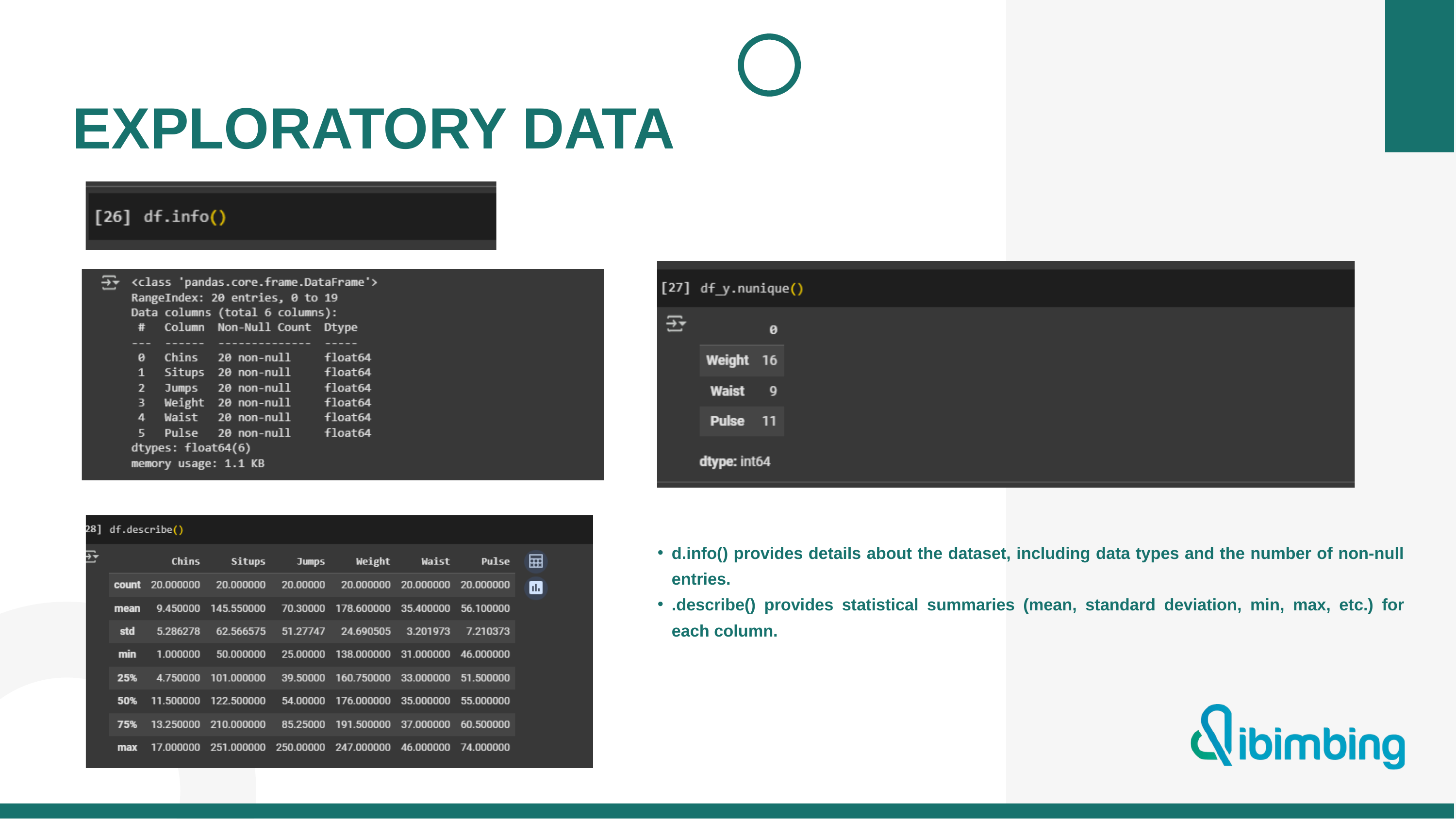

EXPLORATORY DATA

d.info() provides details about the dataset, including data types and the number of non-null entries.
.describe() provides statistical summaries (mean, standard deviation, min, max, etc.) for each column.